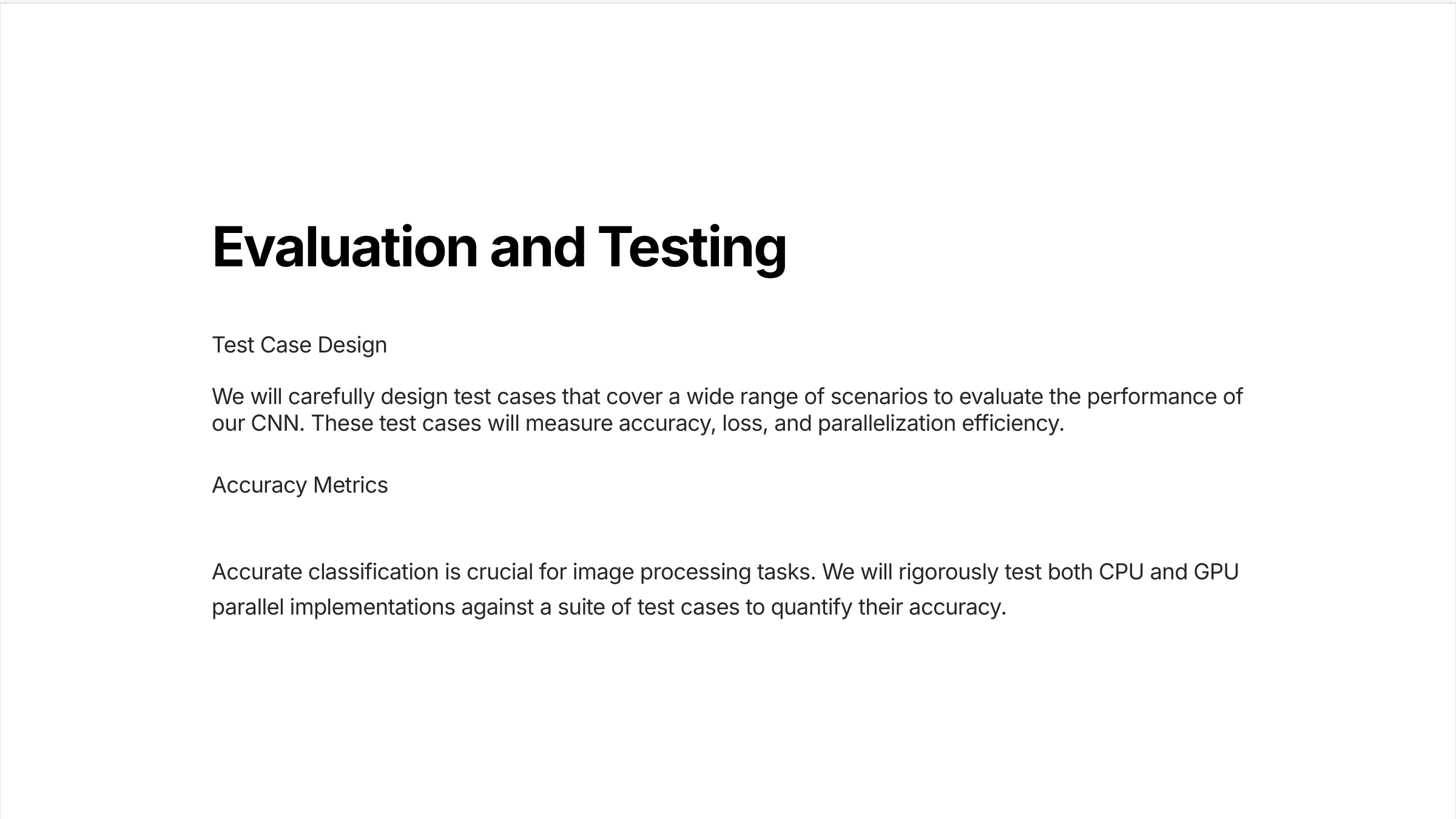

Evaluation and Testing
Test Case Design
We will carefully design test cases that cover a wide range of scenarios to evaluate the performance of our CNN. These test cases will measure accuracy, loss, and parallelization efficiency.

Accuracy Metrics
Accurate classification is crucial for image processing tasks. We will rigorously test both CPU and GPU parallel implementations against a suite of test cases to quantify their accuracy.